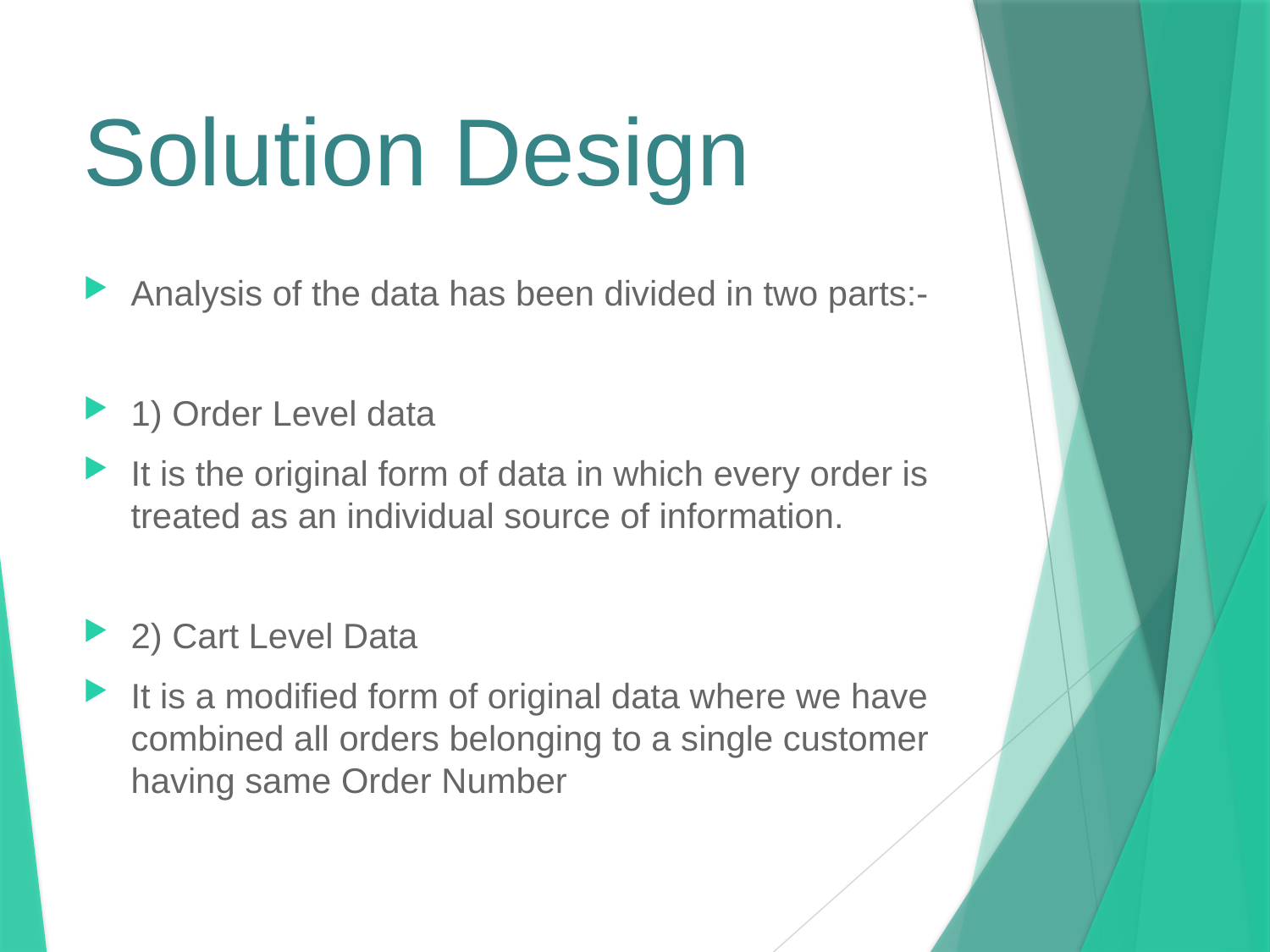

# Solution Design
Analysis of the data has been divided in two parts:-

1) Order Level data
It is the original form of data in which every order is treated as an individual source of information.

2) Cart Level Data
It is a modified form of original data where we have combined all orders belonging to a single customer having same Order Number